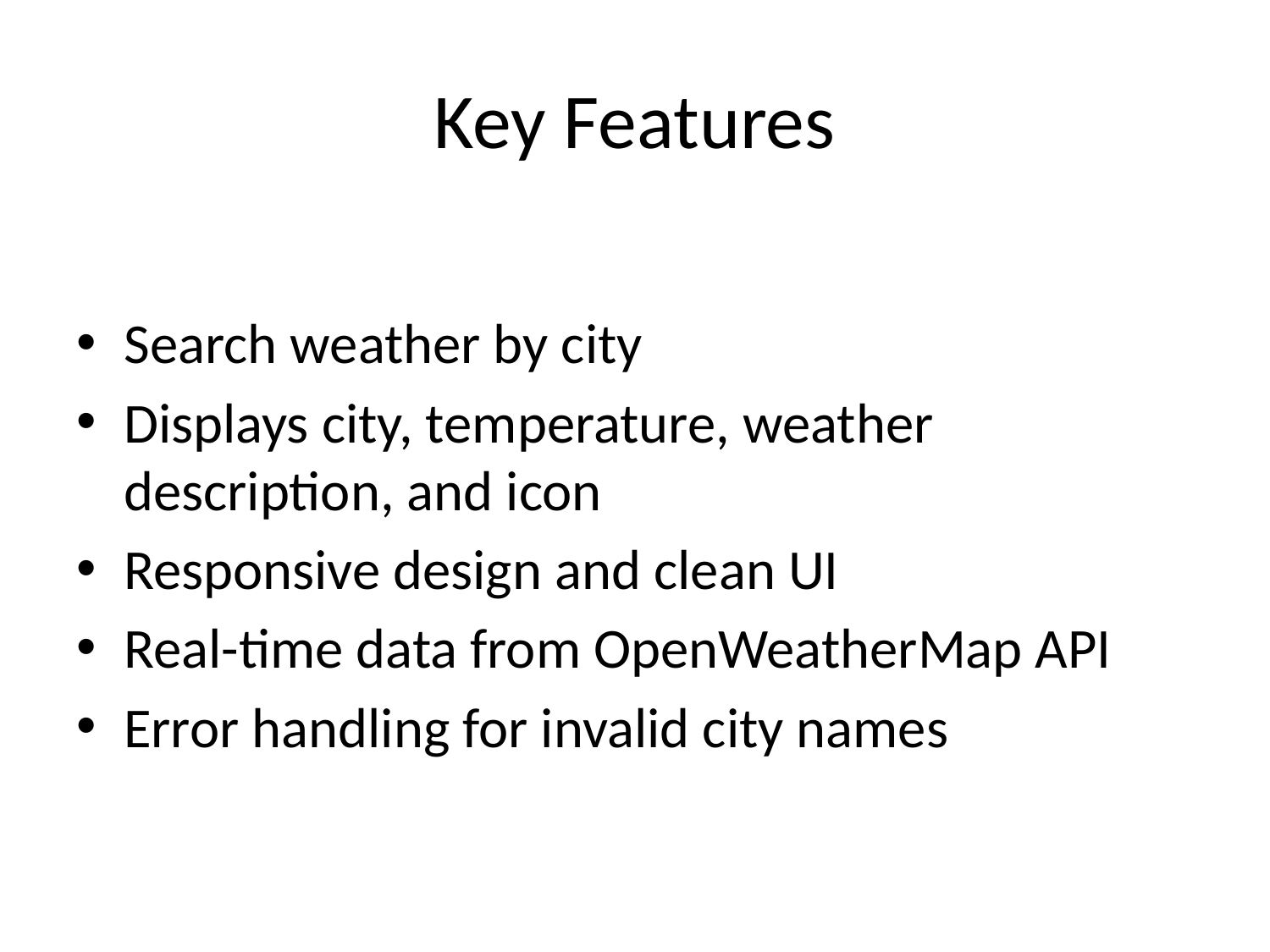

# Key Features

Search weather by city
Displays city, temperature, weather description, and icon
Responsive design and clean UI
Real-time data from OpenWeatherMap API
Error handling for invalid city names